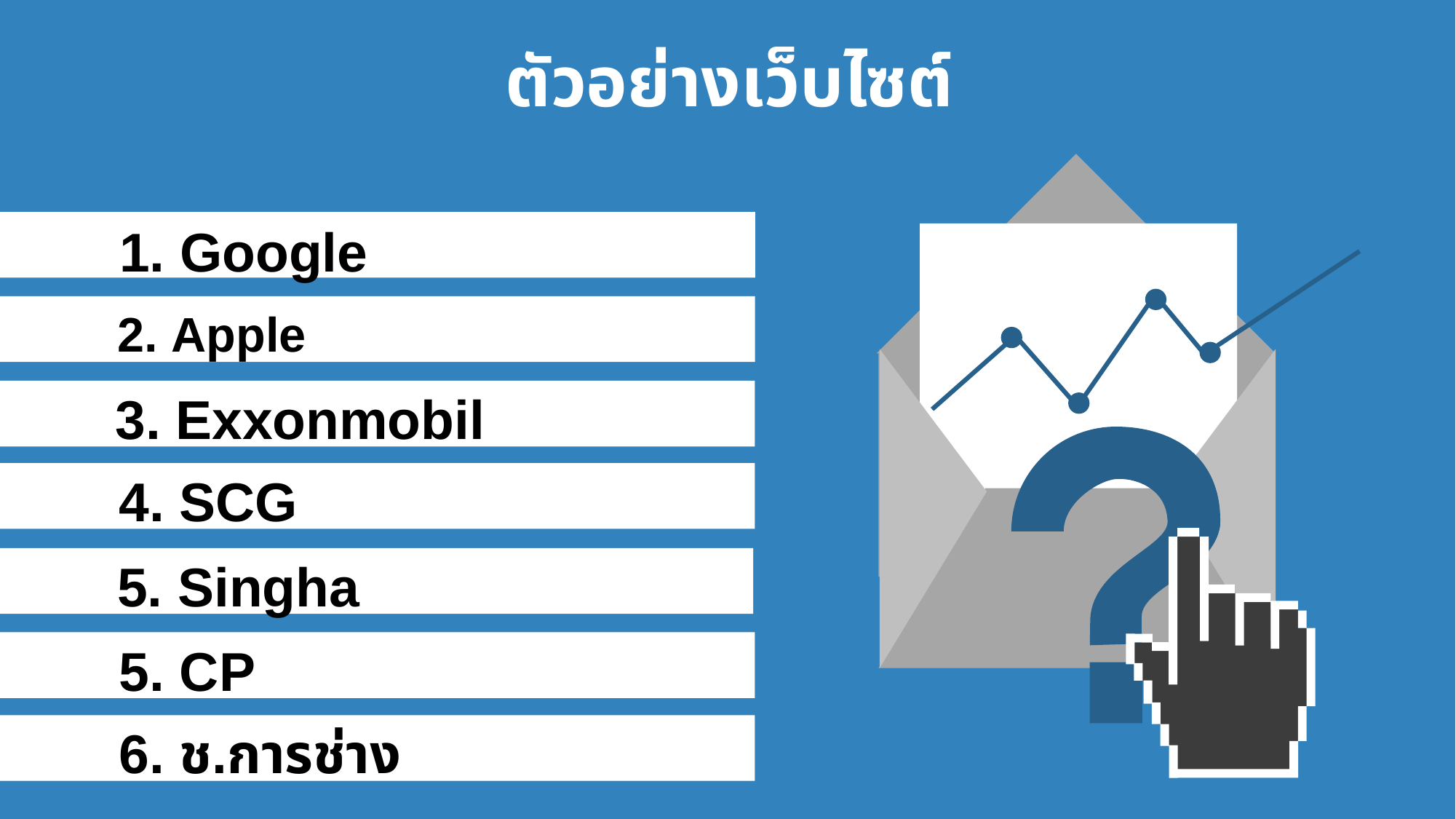

ตัวอย่างเว็บไซต์

1. Google

2. Apple

3. Exxonmobil

4. SCG

5. Singha

5. CP

6. ช.การช่าง